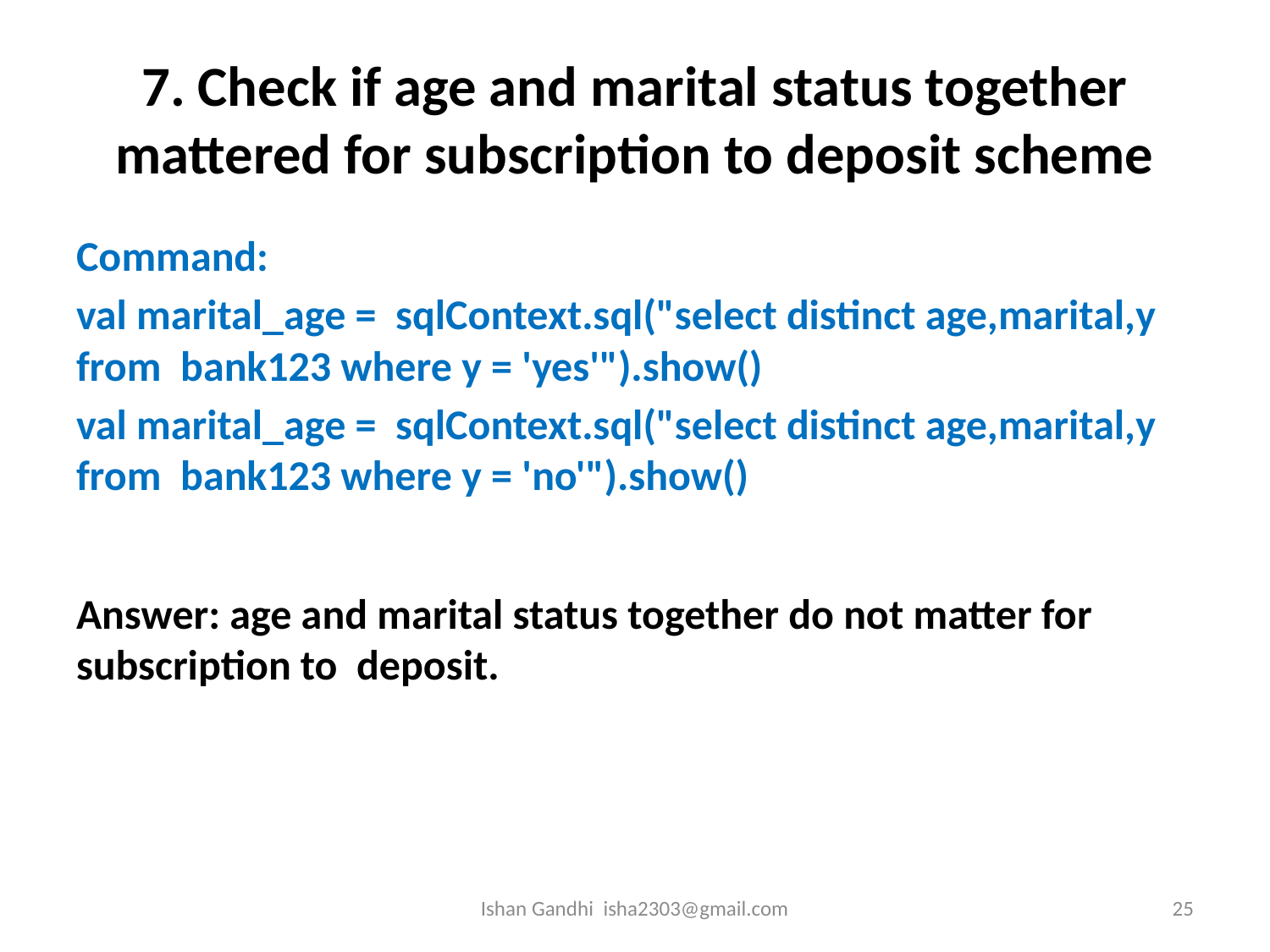

# 7. Check if age and marital status together mattered for subscription to deposit scheme
Command:
val marital_age =  sqlContext.sql("select distinct age,marital,y from  bank123 where y = 'yes'").show()
val marital_age =  sqlContext.sql("select distinct age,marital,y from  bank123 where y = 'no'").show()

Answer: age and marital status together do not matter for subscription to  deposit.
Ishan Gandhi  isha2303@gmail.com
25